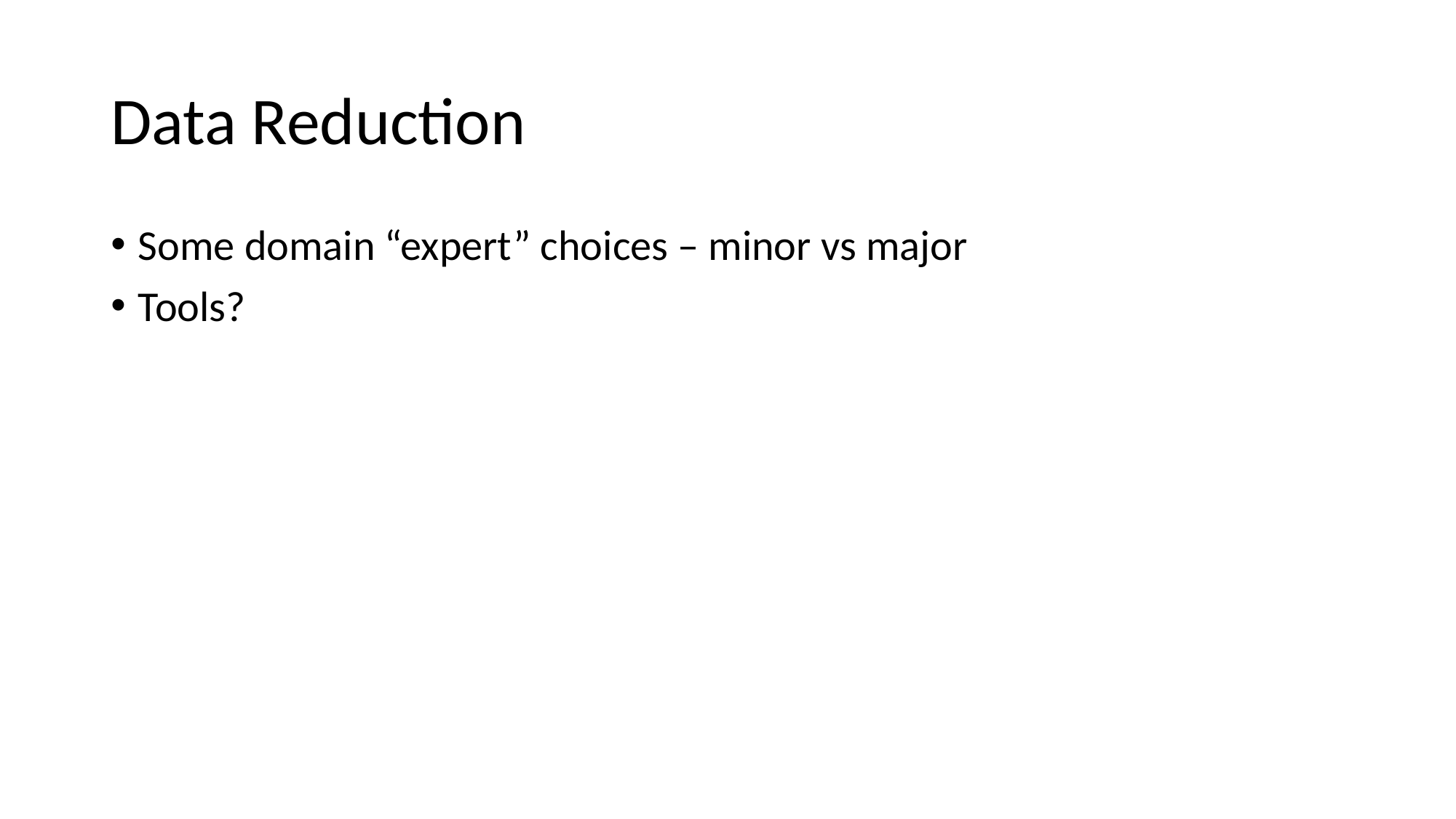

# Data Reduction
Some domain “expert” choices – minor vs major
Tools?